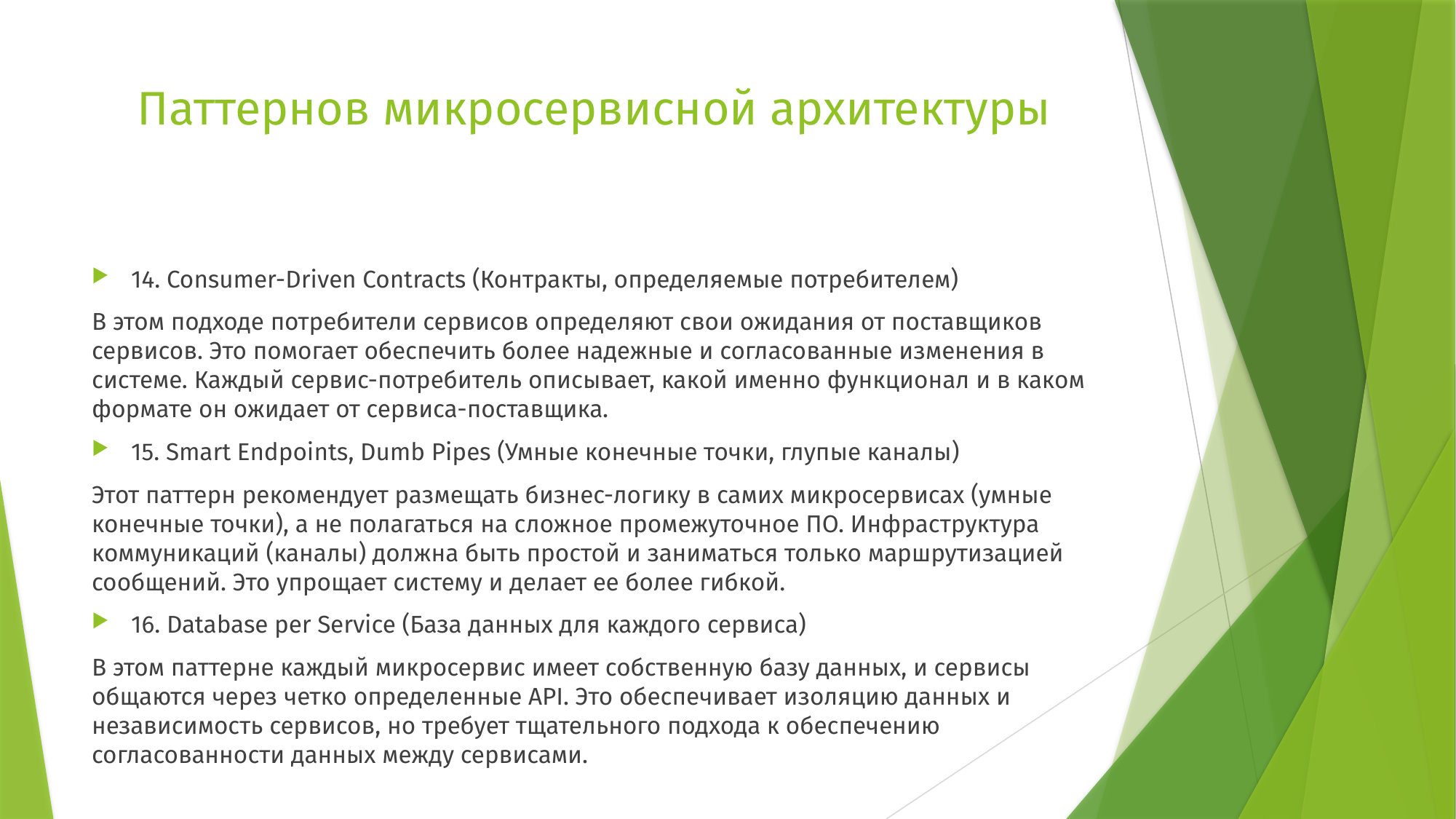

# Паттернов микросервисной архитектуры
14. Consumer-Driven Contracts (Контракты, определяемые потребителем)
В этом подходе потребители сервисов определяют свои ожидания от поставщиков сервисов. Это помогает обеспечить более надежные и согласованные изменения в системе. Каждый сервис-потребитель описывает, какой именно функционал и в каком формате он ожидает от сервиса-поставщика.
15. Smart Endpoints, Dumb Pipes (Умные конечные точки, глупые каналы)
Этот паттерн рекомендует размещать бизнес-логику в самих микросервисах (умные конечные точки), а не полагаться на сложное промежуточное ПО. Инфраструктура коммуникаций (каналы) должна быть простой и заниматься только маршрутизацией сообщений. Это упрощает систему и делает ее более гибкой.
16. Database per Service (База данных для каждого сервиса)
В этом паттерне каждый микросервис имеет собственную базу данных, и сервисы общаются через четко определенные API. Это обеспечивает изоляцию данных и независимость сервисов, но требует тщательного подхода к обеспечению согласованности данных между сервисами.